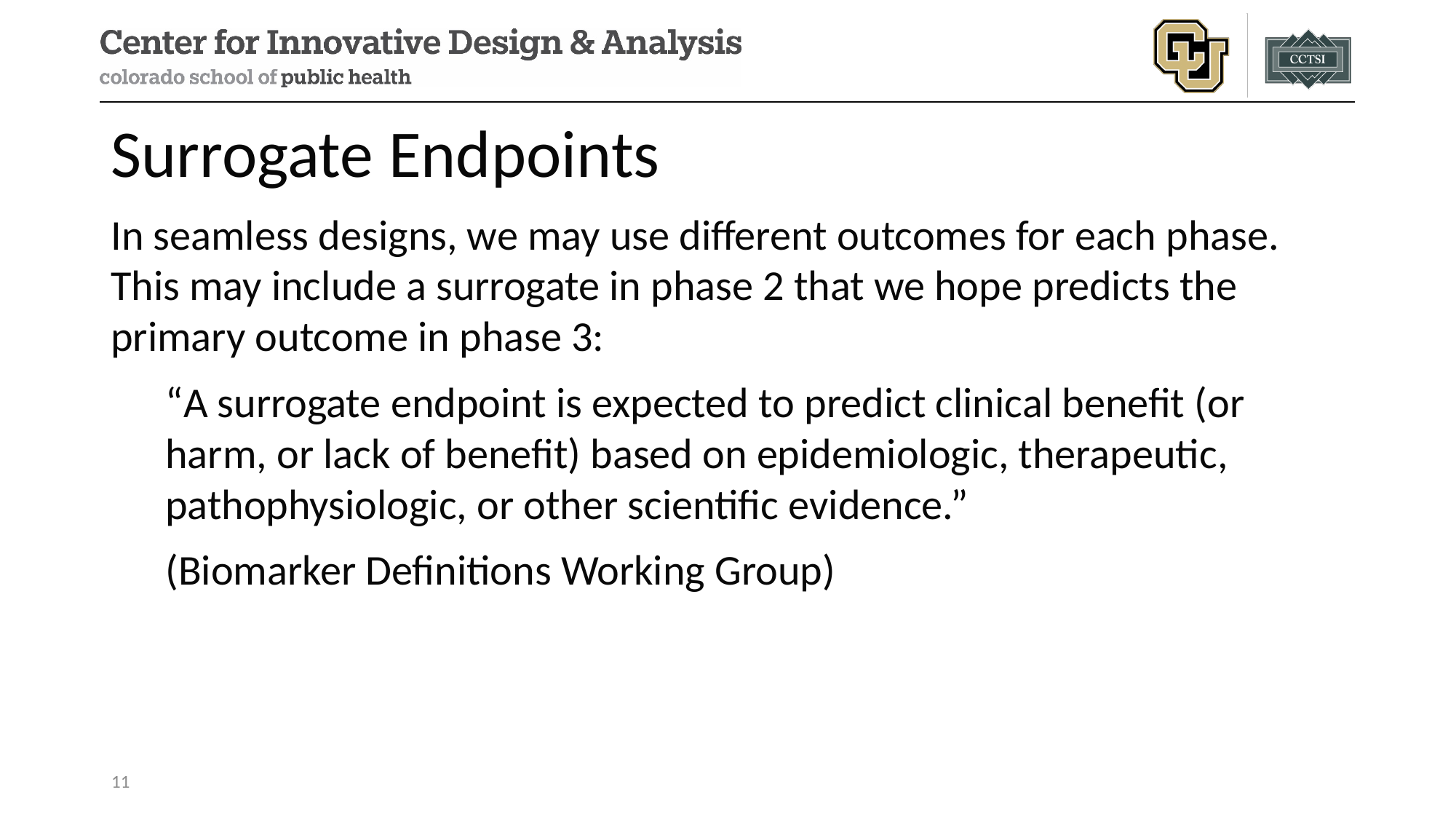

# Surrogate Endpoints
In seamless designs, we may use different outcomes for each phase. This may include a surrogate in phase 2 that we hope predicts the primary outcome in phase 3:
“A surrogate endpoint is expected to predict clinical benefit (or harm, or lack of benefit) based on epidemiologic, therapeutic, pathophysiologic, or other scientific evidence.”
(Biomarker Definitions Working Group)
11